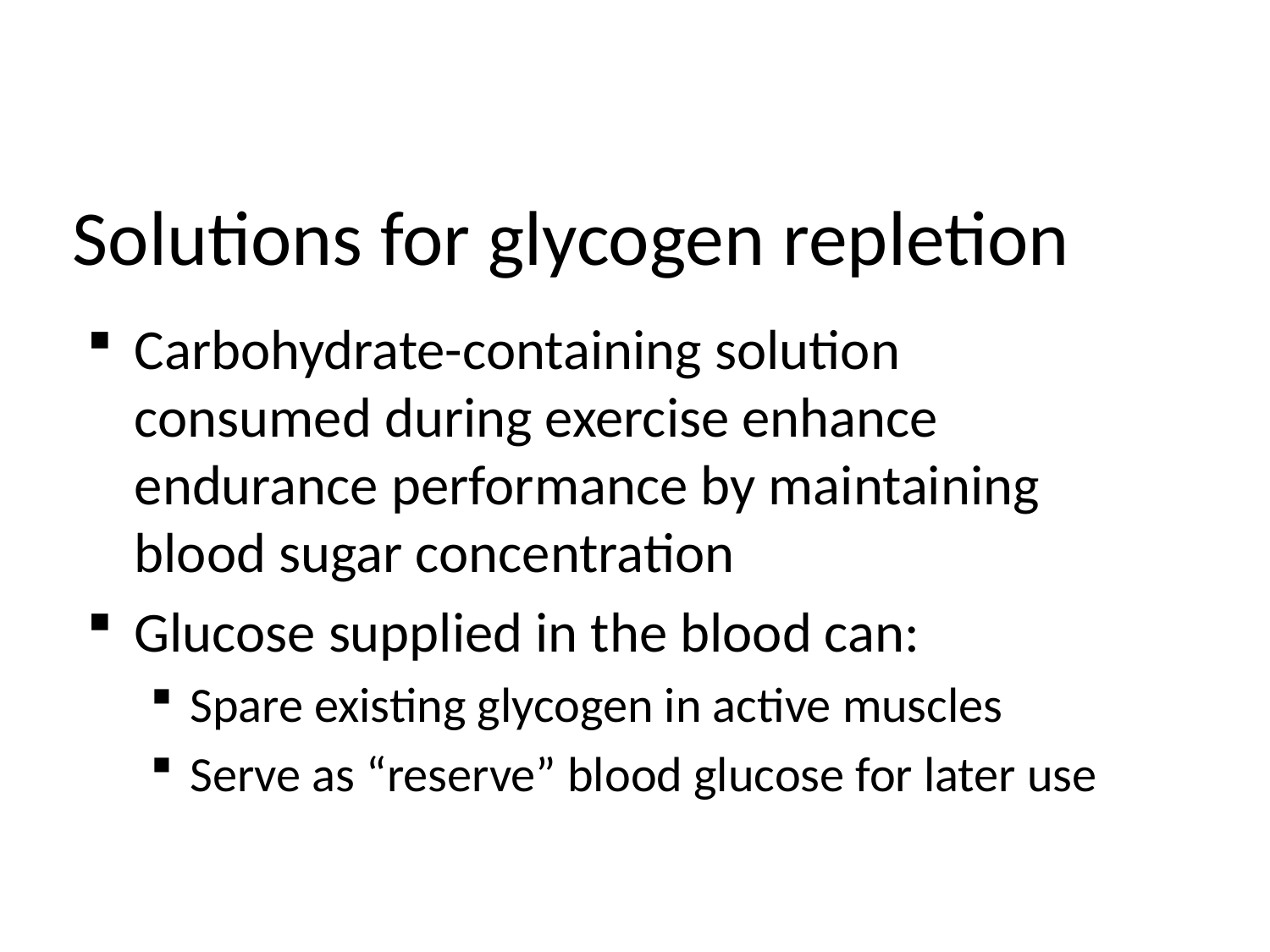

# Solutions for glycogen repletion
Carbohydrate-containing solution consumed during exercise enhance endurance performance by maintaining blood sugar concentration
Glucose supplied in the blood can:
Spare existing glycogen in active muscles
Serve as “reserve” blood glucose for later use